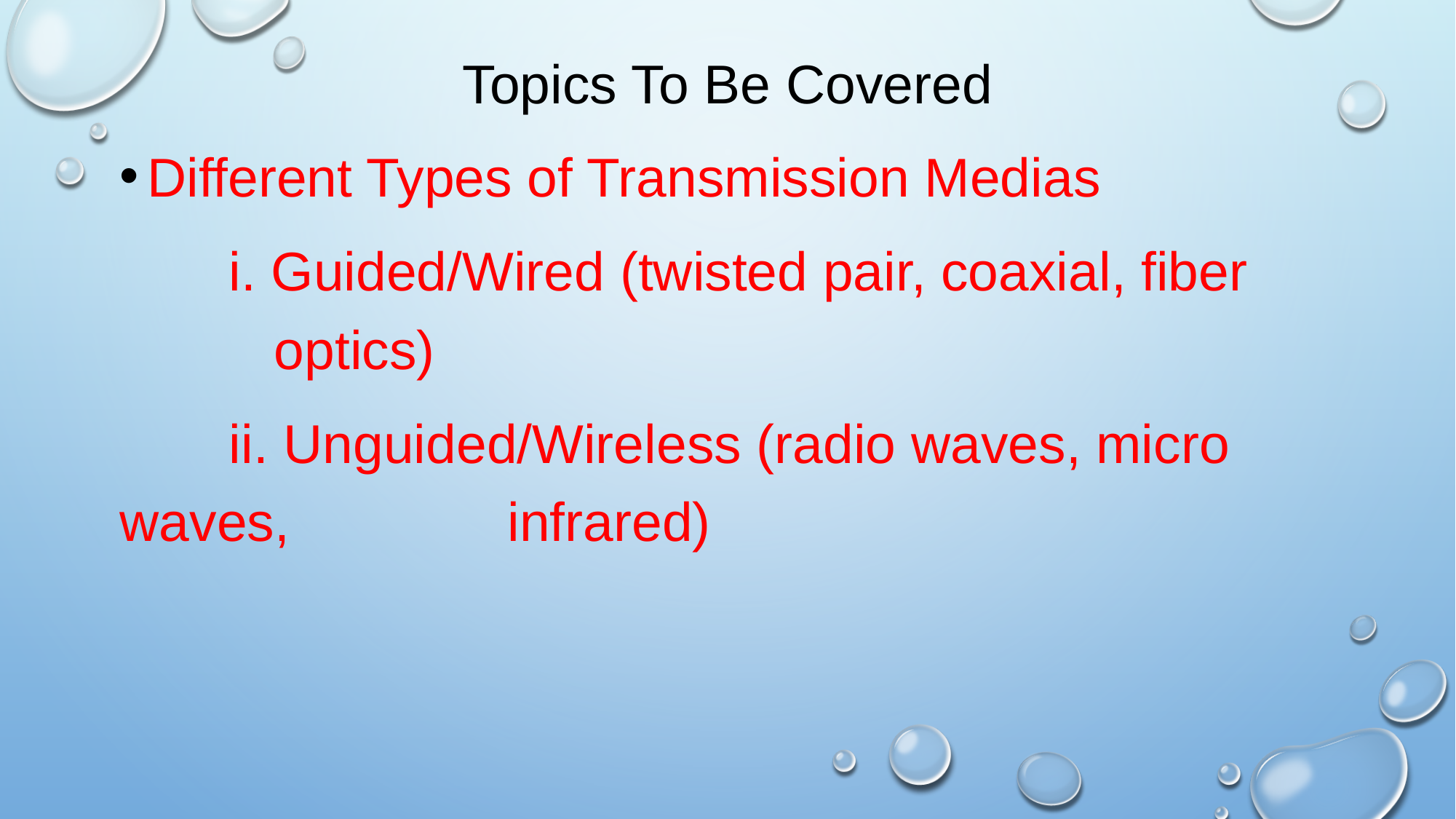

# Topics To Be Covered
Different Types of Transmission Medias
	i. Guided/Wired (twisted pair, coaxial, fiber 		   optics)
	ii. Unguided/Wireless (radio waves, micro waves, 		    infrared)